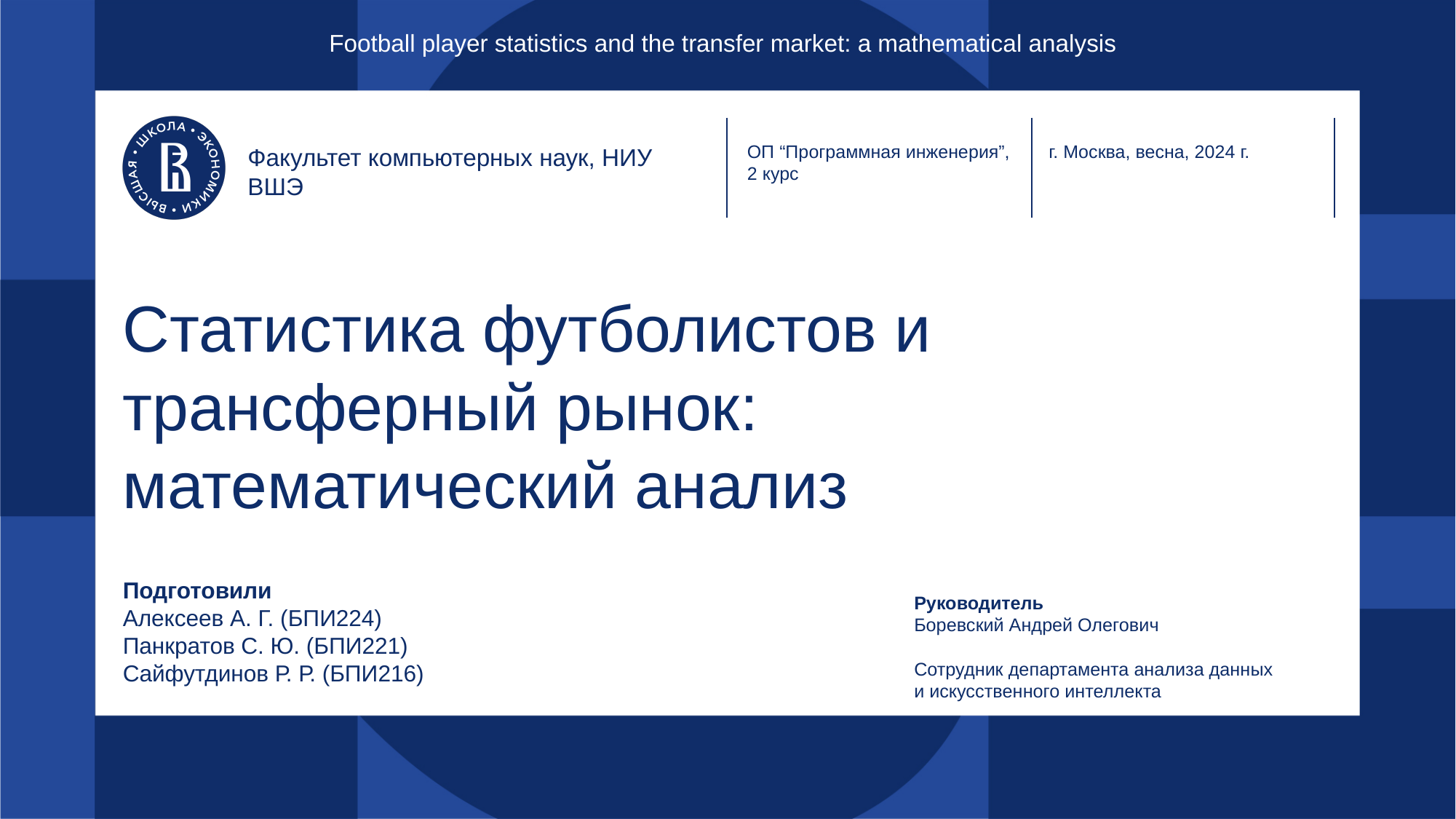

Football player statistics and the transfer market: a mathematical analysis
ОП “Программная инженерия”,
2 курс
г. Москва, весна, 2024 г.
Факультет компьютерных наук, НИУ ВШЭ
# Статистика футболистов и трансферный рынок: математический анализ
Подготовили
Алексеев А. Г. (БПИ224)
Панкратов С. Ю. (БПИ221)
Сайфутдинов Р. Р. (БПИ216)
Руководитель
Боревский Андрей Олегович

Сотрудник департамента анализа данных и искусственного интеллекта